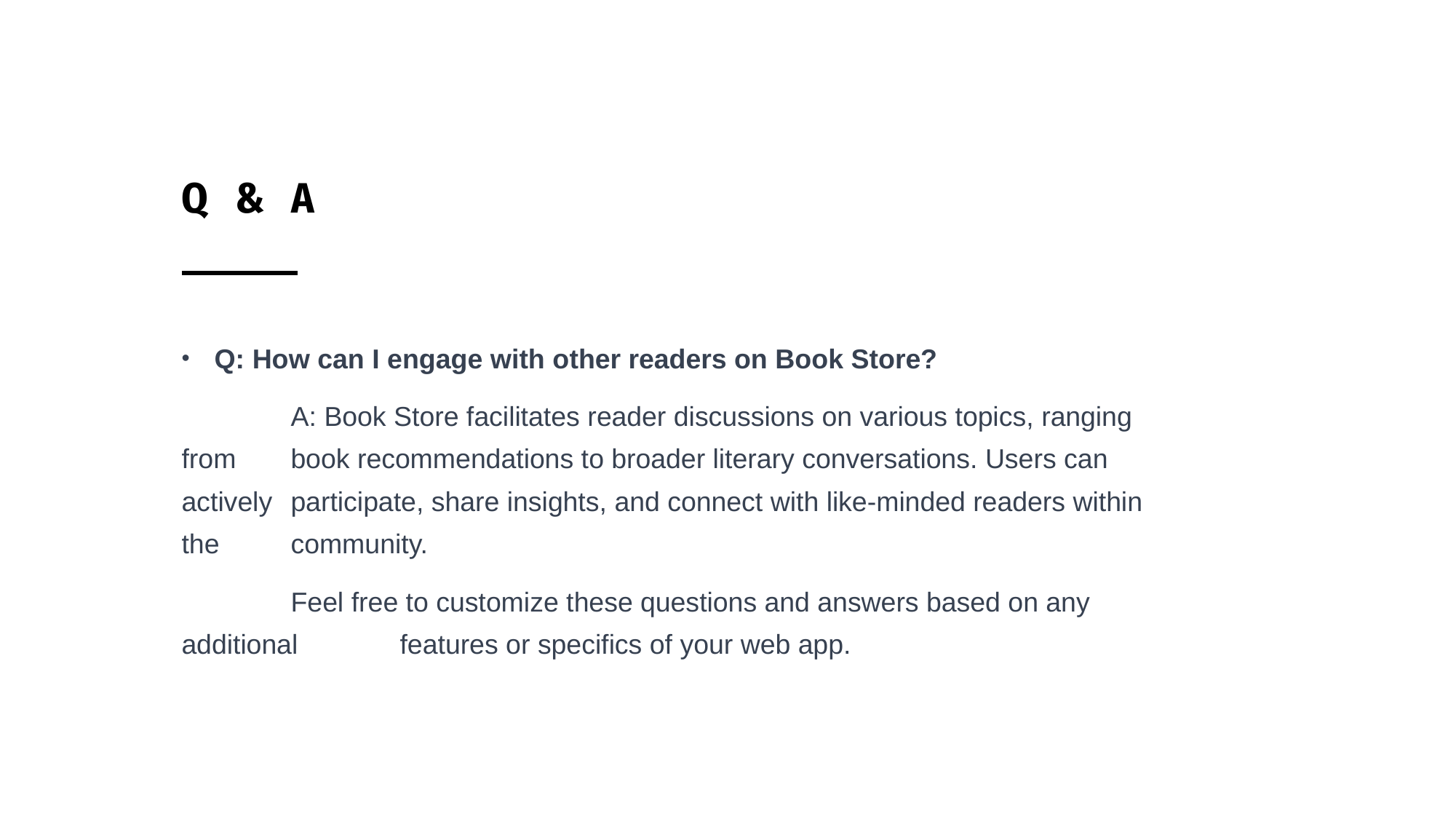

# Q & A
Q: How can I engage with other readers on Book Store?
	A: Book Store facilitates reader discussions on various topics, ranging from 	book recommendations to broader literary conversations. Users can actively 	participate, share insights, and connect with like-minded readers within the 	community.
	Feel free to customize these questions and answers based on any additional 	features or specifics of your web app.